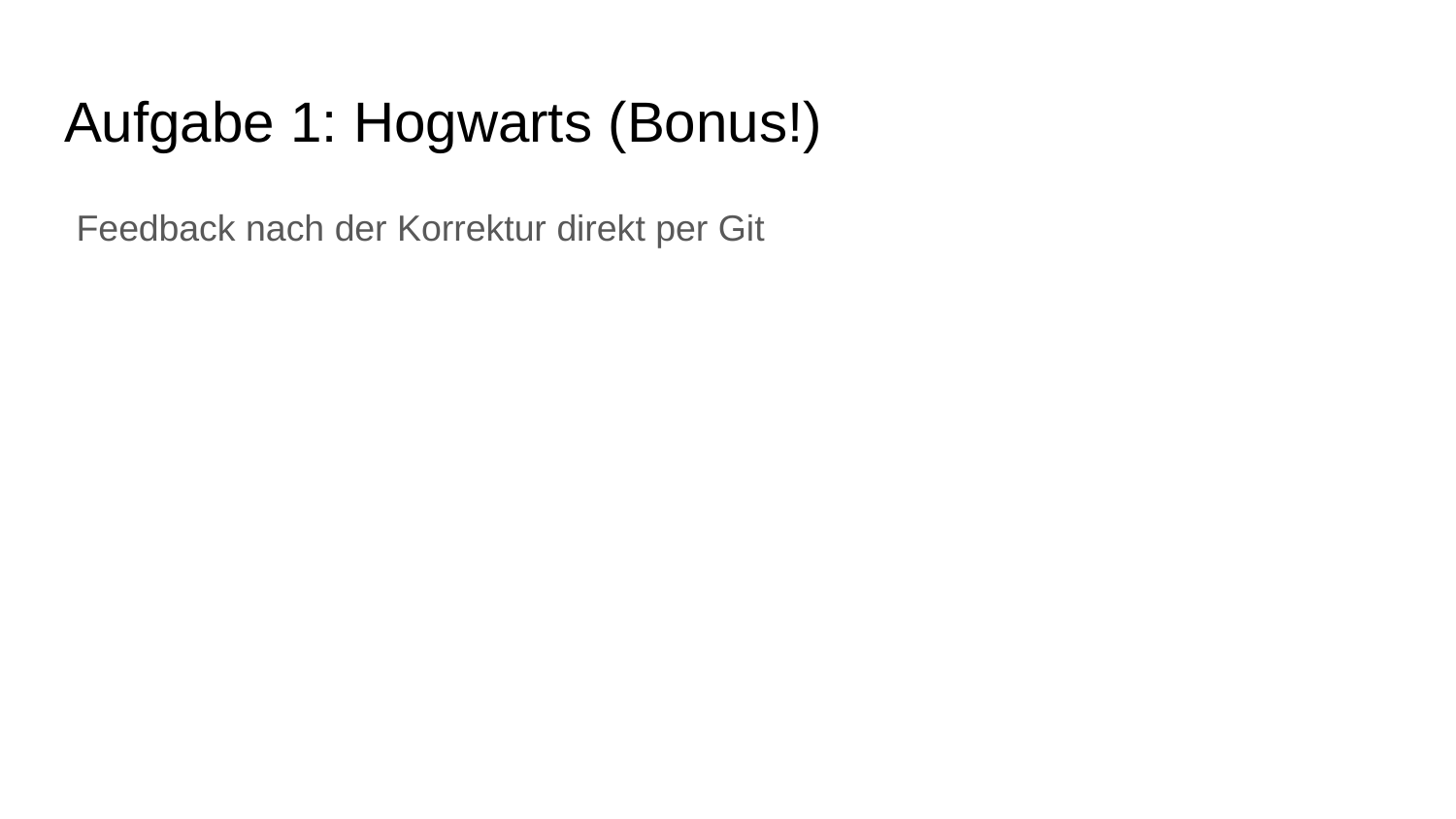

# Aufgabe 1: Hogwarts (Bonus!)
Feedback nach der Korrektur direkt per Git